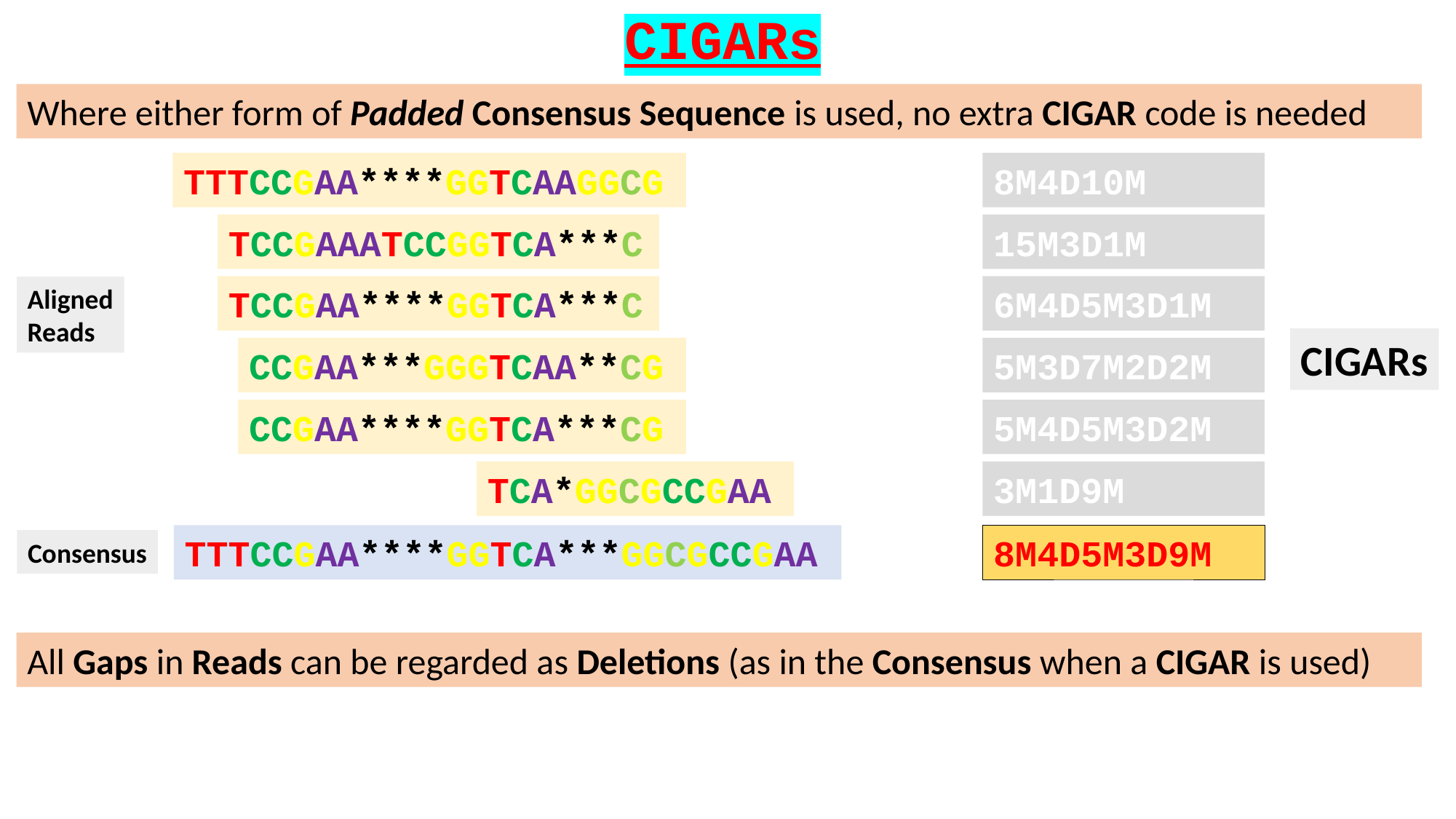

CIGARs
Where either form of Padded Consensus Sequence is used, no extra CIGAR code is needed
TTTCCGAA****GGTCAAGGCG
8M4D10M
TCCGAAATCCGGTCA***C
15M3D1M
TCCGAA****GGTCA***C
6M4D5M3D1M
Aligned
Reads
CIGARs
CCGAA***GGGTCAA**CG
5M3D7M2D2M
CCGAA****GGTCA***CG
5M4D5M3D2M
TCA*GGCGCCGAA
3M1D9M
TTTCCGAA****GGTCA***GGCGCCGAA
8M4D5M3D9M
Consensus
All Gaps in Reads can be regarded as Deletions (as in the Consensus when a CIGAR is used)